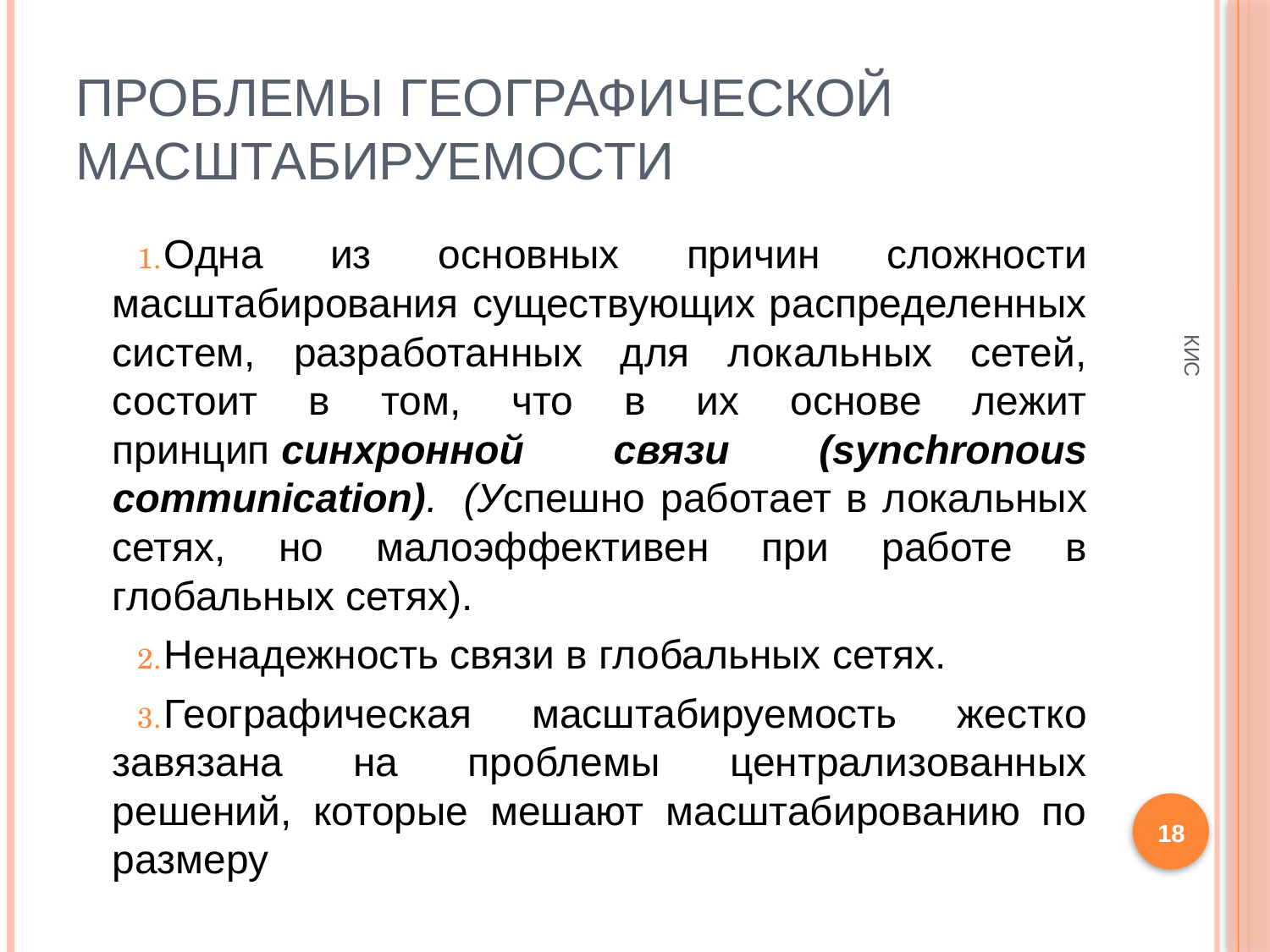

# Проблемы географической масштабируемости
Одна из основных причин сложности масштабирования существующих распределенных систем, разработанных для локальных сетей, состоит в том, что в их основе лежит принцип синхронной связи (synchronous communication).  (Успешно работает в локальных сетях, но малоэффективен при работе в глобальных сетях).
Ненадежность связи в глобальных сетях.
Географическая масштабируемость жестко завязана на проблемы централизованных решений, которые мешают масштабированию по размеру
КИС
18